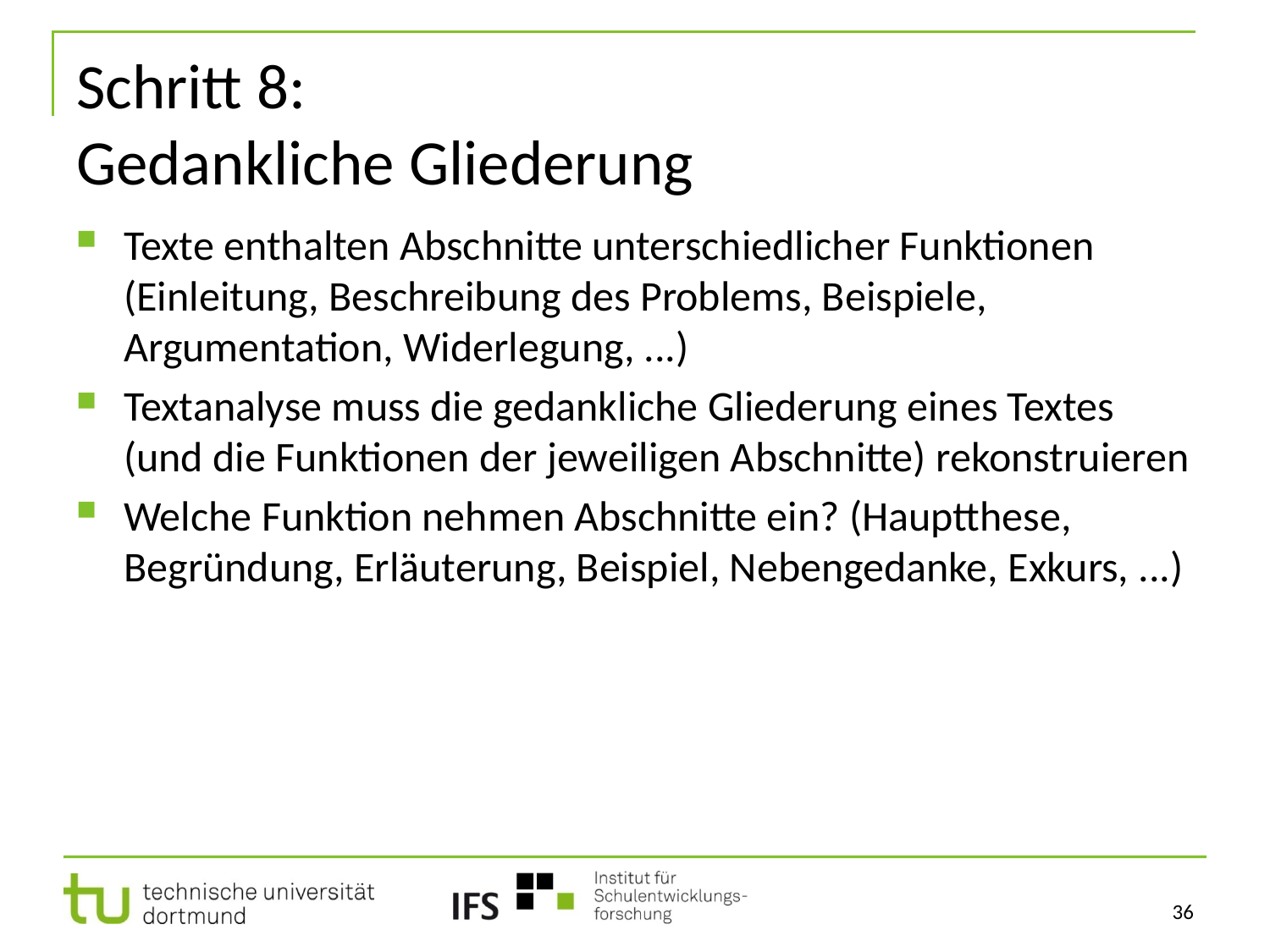

# Schritt 8: Gedankliche Gliederung
Texte enthalten Abschnitte unterschiedlicher Funktionen (Einleitung, Beschreibung des Problems, Beispiele, Argumentation, Widerlegung, ...)
Textanalyse muss die gedankliche Gliederung eines Textes (und die Funktionen der jeweiligen Abschnitte) rekonstruieren
Welche Funktion nehmen Abschnitte ein? (Hauptthese, Begründung, Erläuterung, Beispiel, Nebengedanke, Exkurs, ...)
36